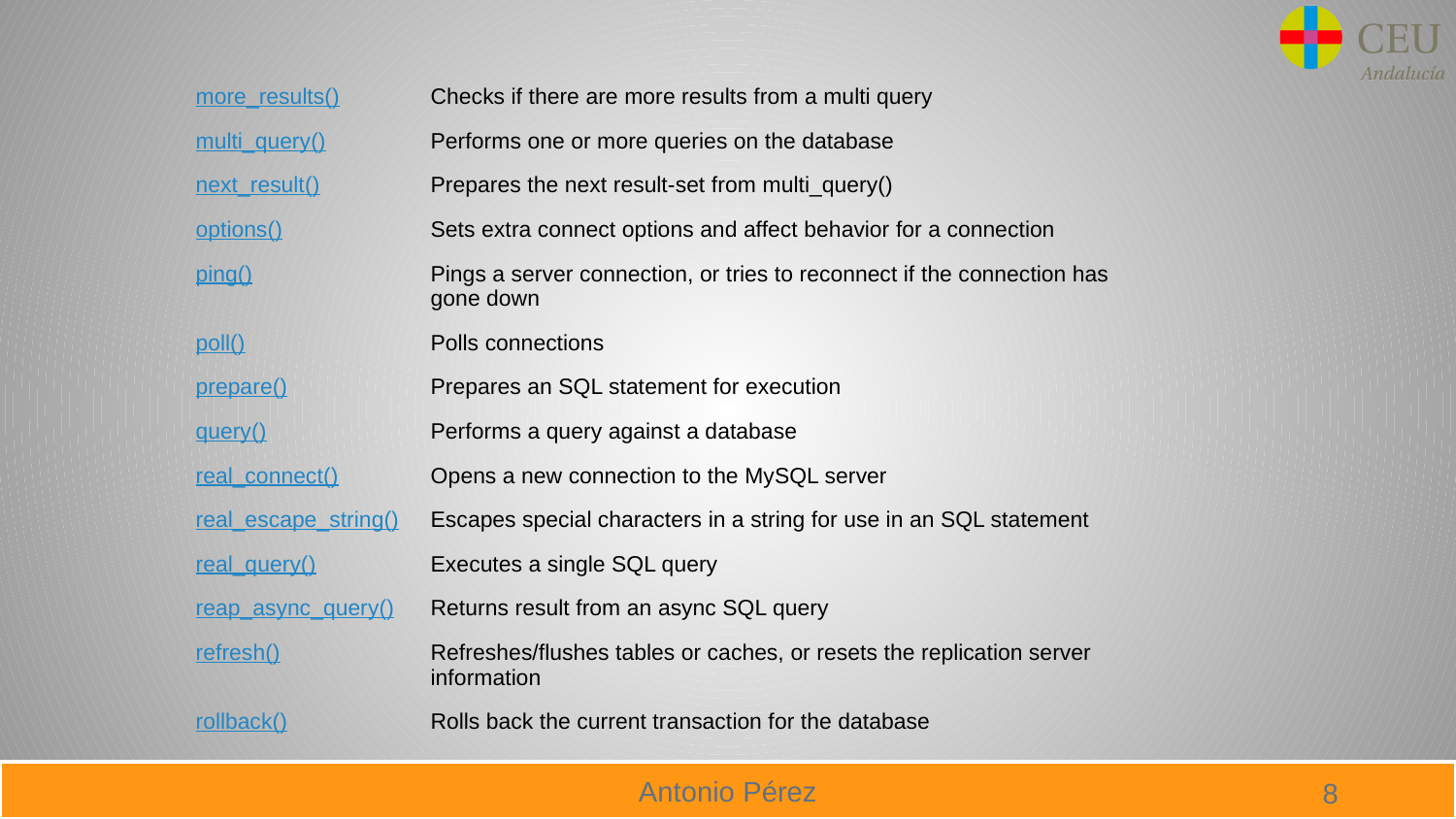

|  |  |
| --- | --- |
| more\_results() | Checks if there are more results from a multi query |
| multi\_query() | Performs one or more queries on the database |
| next\_result() | Prepares the next result-set from multi\_query() |
| options() | Sets extra connect options and affect behavior for a connection |
| ping() | Pings a server connection, or tries to reconnect if the connection has gone down |
| poll() | Polls connections |
| prepare() | Prepares an SQL statement for execution |
| query() | Performs a query against a database |
| real\_connect() | Opens a new connection to the MySQL server |
| real\_escape\_string() | Escapes special characters in a string for use in an SQL statement |
| real\_query() | Executes a single SQL query |
| reap\_async\_query() | Returns result from an async SQL query |
| refresh() | Refreshes/flushes tables or caches, or resets the replication server information |
| rollback() | Rolls back the current transaction for the database |
8